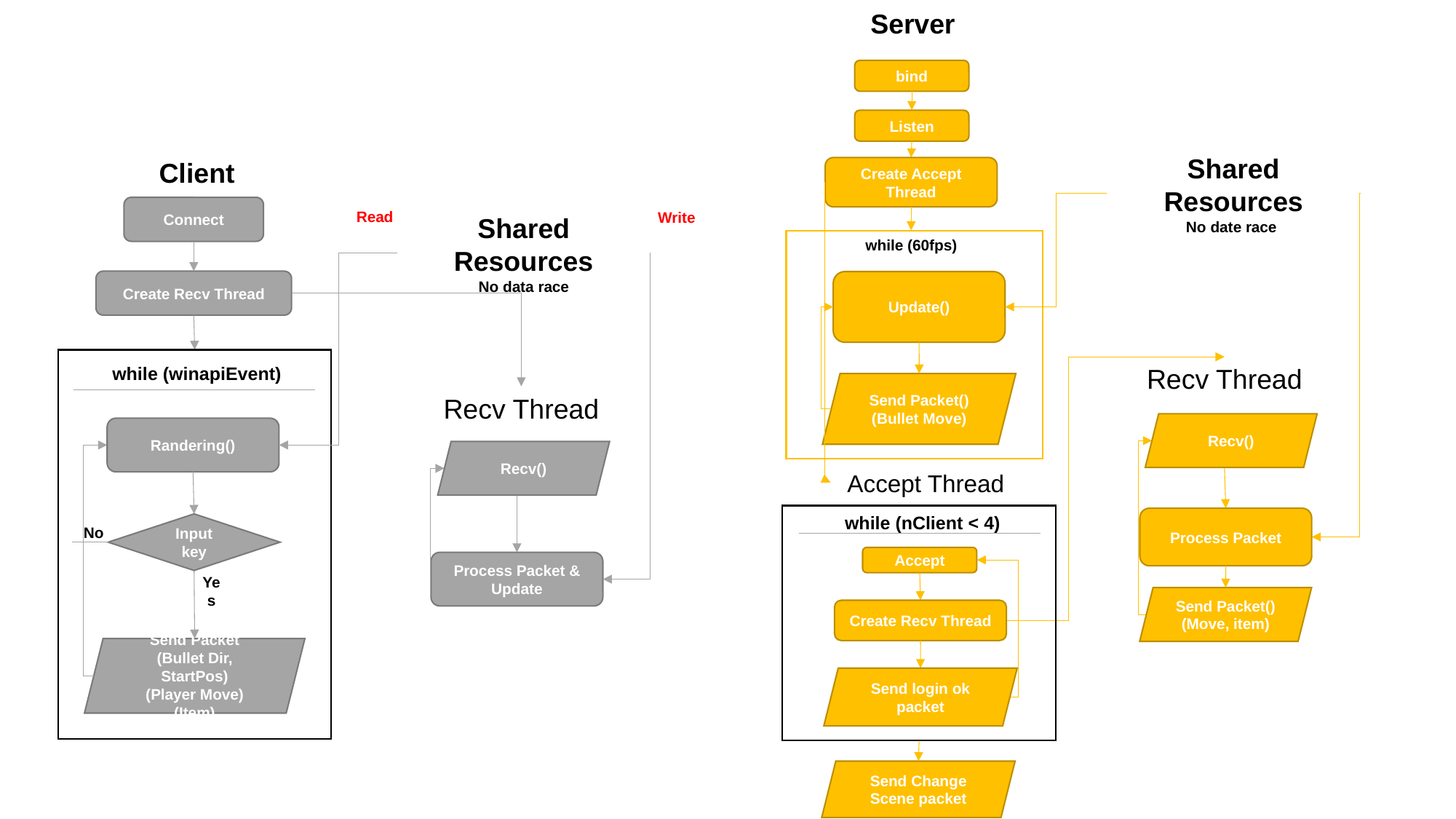

No
Yes
Server
bind
Listen
Shared Resources
No date race
Client
Create Accept Thread
Connect
Read
Write
Shared Resources
No data race
while (60fps)

Create Recv Thread
Update()

Recv Thread
while (winapiEvent)
Send Packet()
(Bullet Move)
Recv Thread
Recv()
Randering()
Recv()
Accept Thread

while (nClient < 4)
Process Packet
Input key
No
Accept
Process Packet & Update
Yes
Send Packet()
(Move, item)
Create Recv Thread

Send Packet
(Bullet Dir, StartPos)
(Player Move)
(Item)

Send login ok packet
Send Change Scene packet